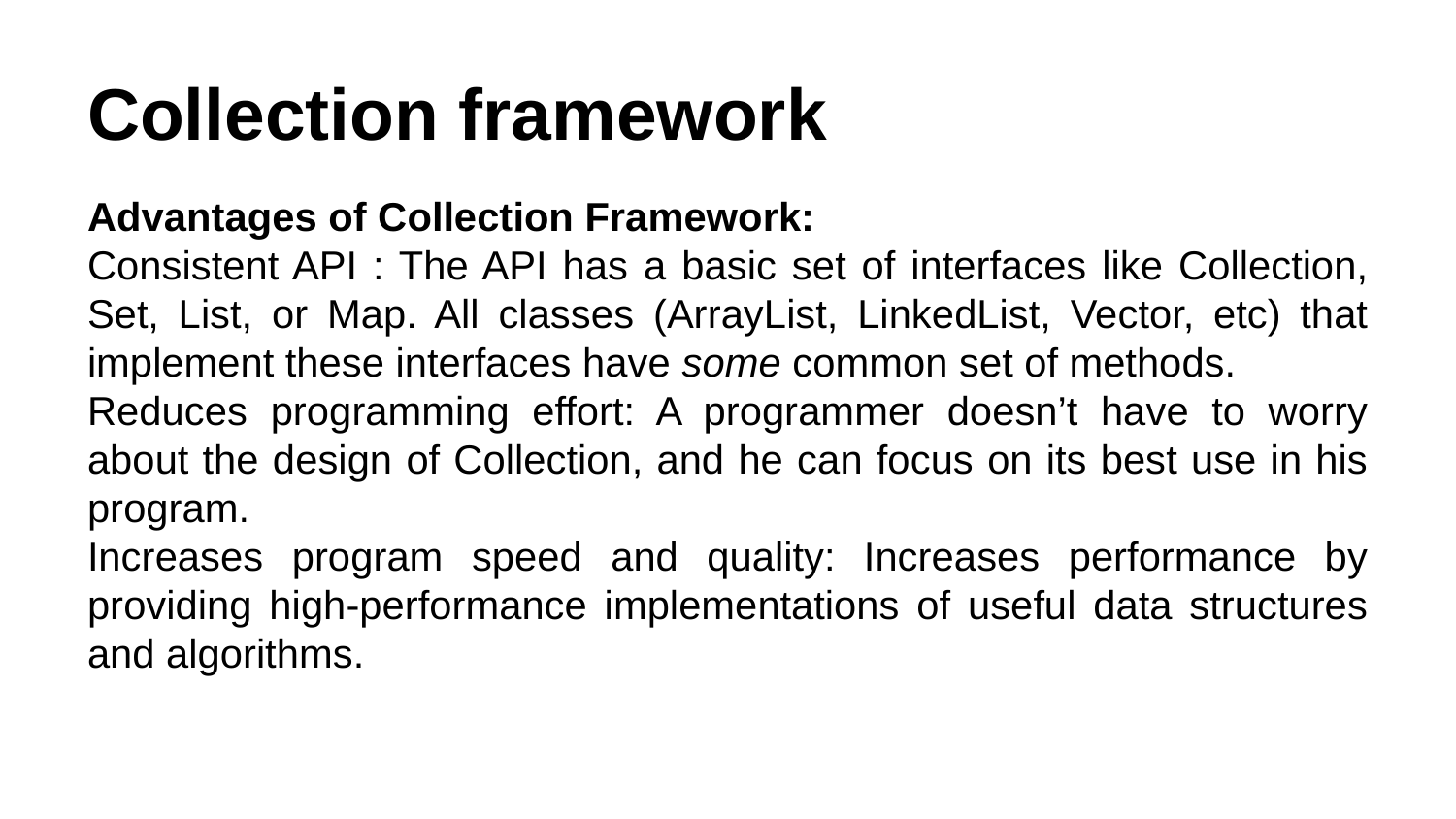

# Collection framework
Advantages of Collection Framework:
Consistent API : The API has a basic set of interfaces like Collection, Set, List, or Map. All classes (ArrayList, LinkedList, Vector, etc) that implement these interfaces have some common set of methods.
Reduces programming effort: A programmer doesn’t have to worry about the design of Collection, and he can focus on its best use in his program.
Increases program speed and quality: Increases performance by providing high-performance implementations of useful data structures and algorithms.